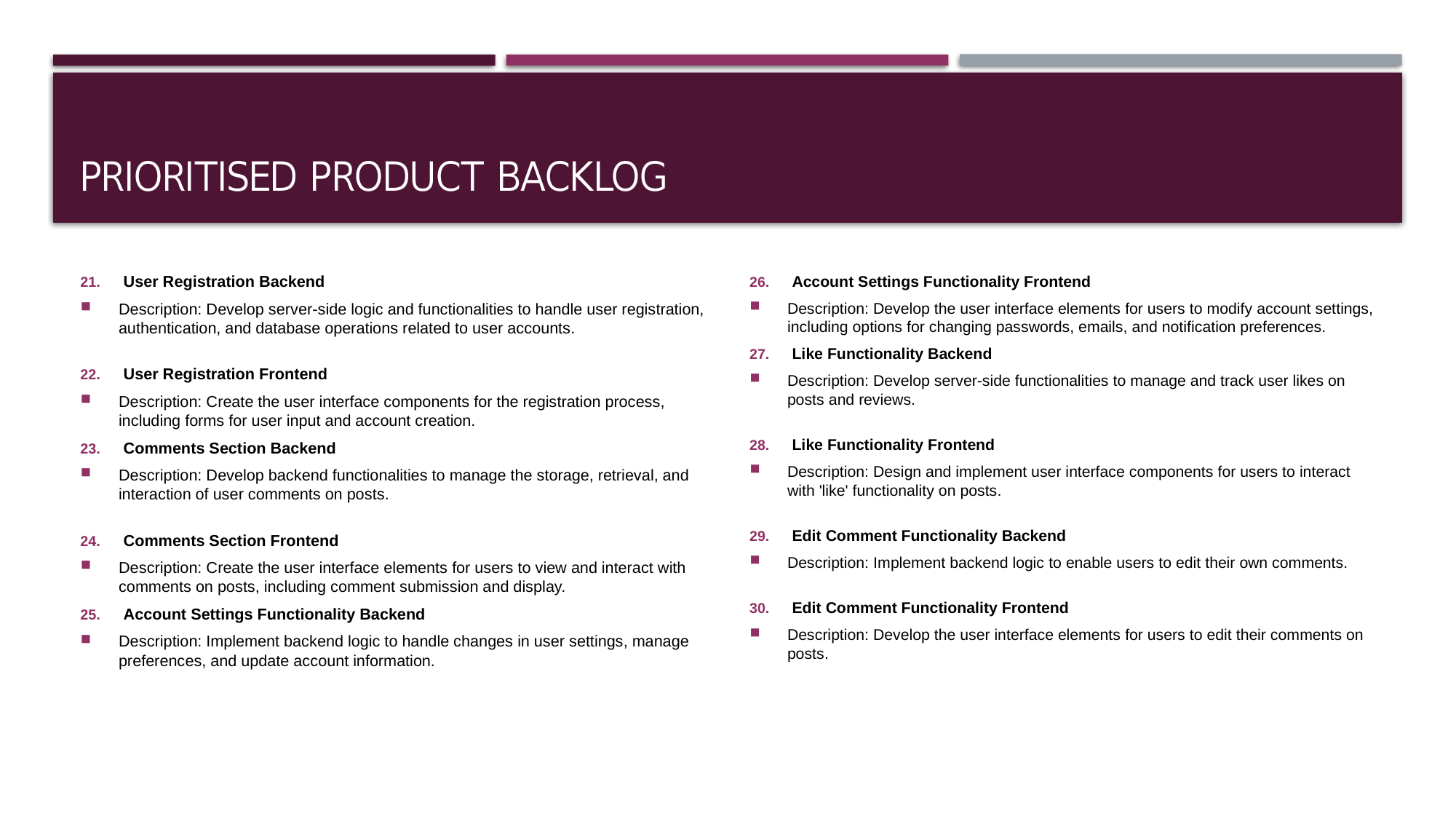

# Prioritised Product Backlog
User Registration Backend
Description: Develop server-side logic and functionalities to handle user registration, authentication, and database operations related to user accounts.
User Registration Frontend
Description: Create the user interface components for the registration process, including forms for user input and account creation.
Comments Section Backend
Description: Develop backend functionalities to manage the storage, retrieval, and interaction of user comments on posts.
Comments Section Frontend
Description: Create the user interface elements for users to view and interact with comments on posts, including comment submission and display.
Account Settings Functionality Backend
Description: Implement backend logic to handle changes in user settings, manage preferences, and update account information.

Account Settings Functionality Frontend
Description: Develop the user interface elements for users to modify account settings, including options for changing passwords, emails, and notification preferences.
Like Functionality Backend
Description: Develop server-side functionalities to manage and track user likes on posts and reviews.
Like Functionality Frontend
Description: Design and implement user interface components for users to interact with 'like' functionality on posts.
Edit Comment Functionality Backend
Description: Implement backend logic to enable users to edit their own comments.
Edit Comment Functionality Frontend
Description: Develop the user interface elements for users to edit their comments on posts.